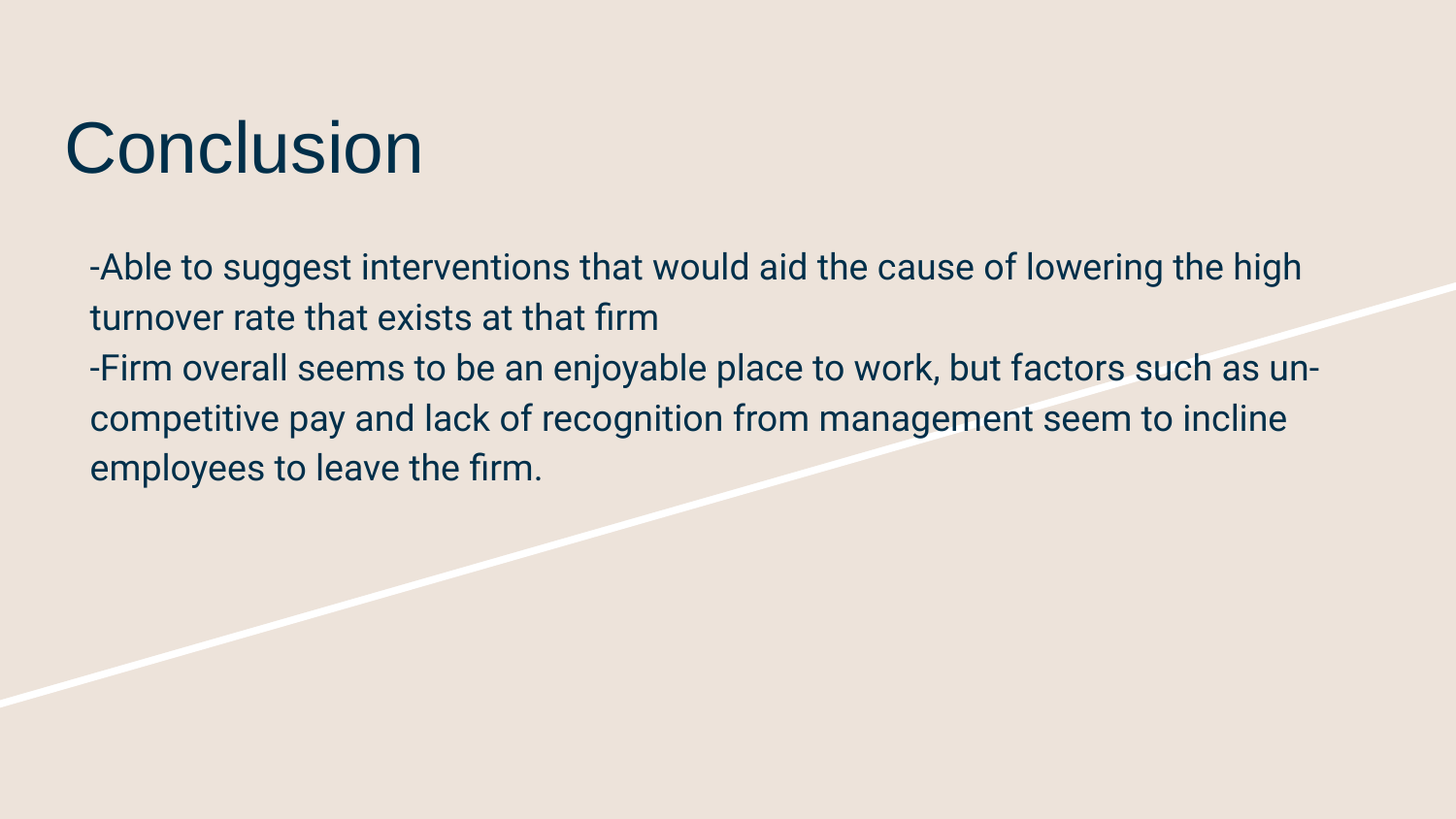

# Conclusion
-Able to suggest interventions that would aid the cause of lowering the high turnover rate that exists at that firm
-Firm overall seems to be an enjoyable place to work, but factors such as un-competitive pay and lack of recognition from management seem to incline employees to leave the firm.